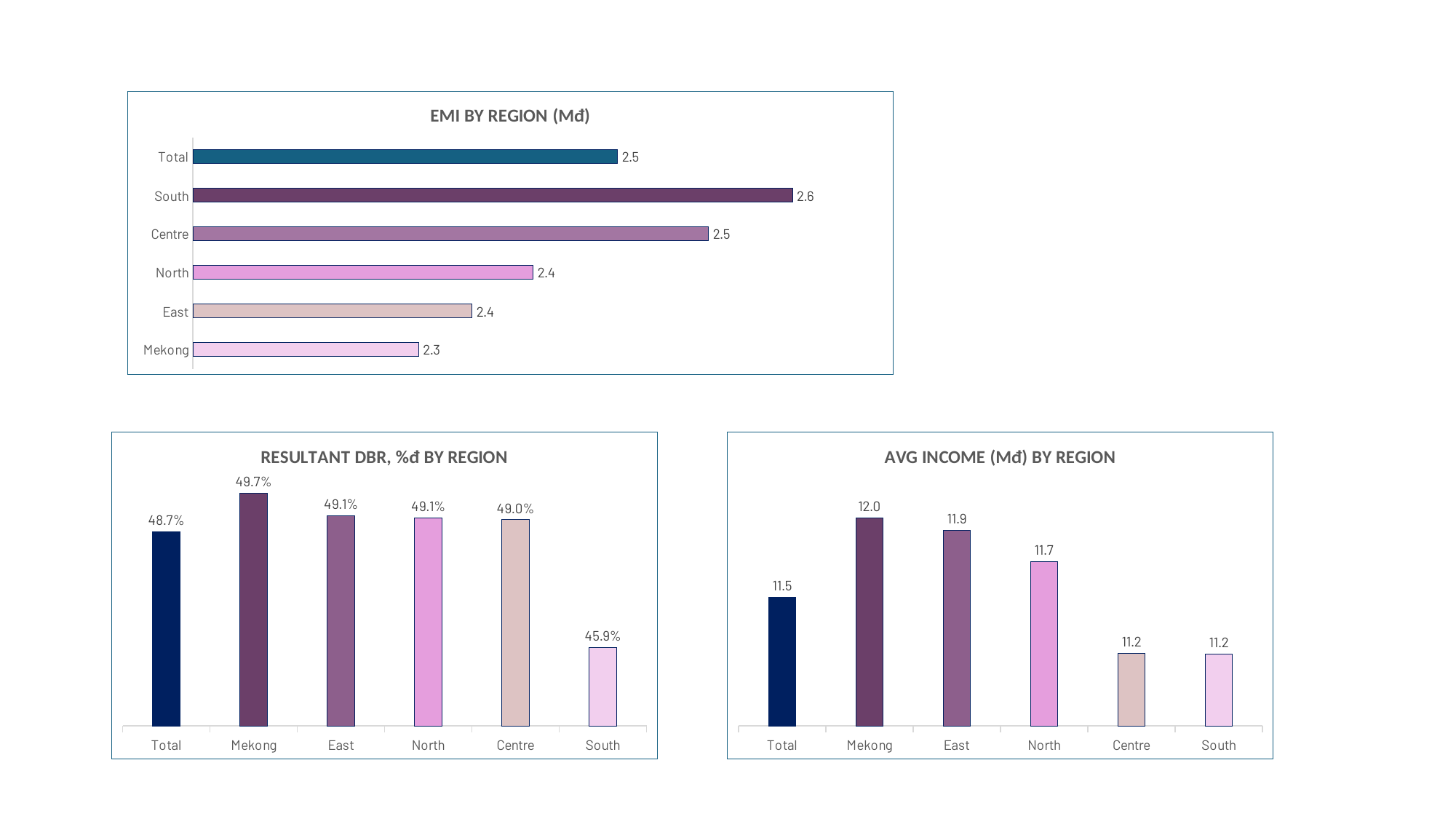

### Chart: EMI BY REGION (Mđ)

| Category |  |
|---|---|
| Mekong | 2.3148660550458717 |
| East | 2.3538178155774396 |
| North | 2.398530592424733 |
| Centre | 2.5265400398974065 |
| South | 2.587893653785737 |
| Total | 2.460120530835285 |

### Chart: AVG INCOME (Mđ) BY REGION

| Category |  |
|---|---|
| Total | 11.533234587978141 |
| Mekong | 11.980779380483437 |
| East | 11.912556027643204 |
| North | 11.7361901163827 |
| Centre | 11.210774394125039 |
| South | 11.207836895435415 |

### Chart: RESULTANT DBR, %đ BY REGION

| Category |  |
|---|---|
| Total | 0.4872809835998342 |
| Mekong | 0.49674176916970364 |
| East | 0.4911444144772377 |
| North | 0.49065008996691045 |
| Centre | 0.490241150194385 |
| South | 0.4590833737698061 |